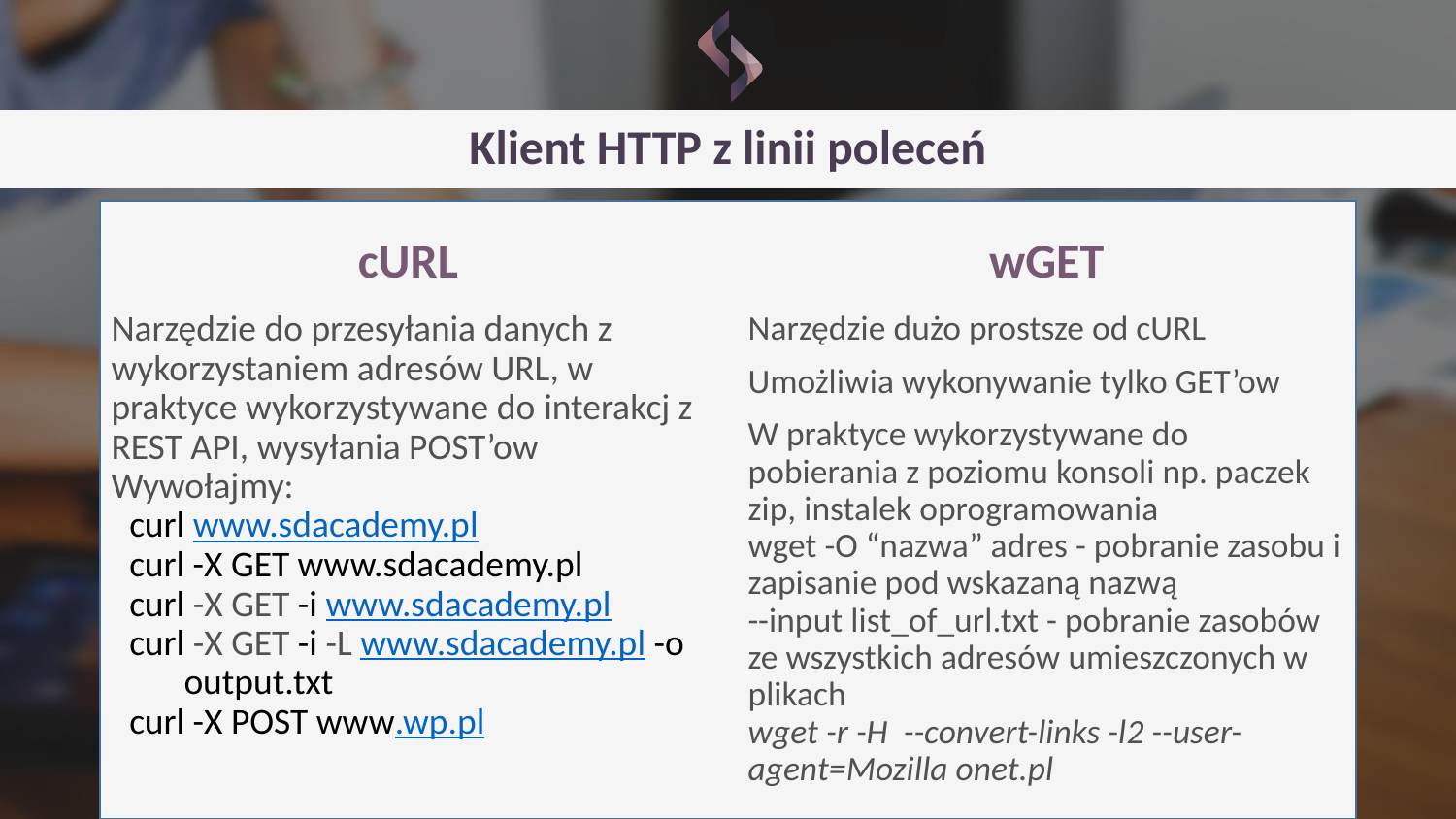

# Klient HTTP z linii poleceń
cURL
wGET
Narzędzie dużo prostsze od cURL
Umożliwia wykonywanie tylko GET’ow
W praktyce wykorzystywane do pobierania z poziomu konsoli np. paczek zip, instalek oprogramowania 	             wget -O “nazwa” adres - pobranie zasobu i zapisanie pod wskazaną nazwą                      --input list_of_url.txt - pobranie zasobów ze wszystkich adresów umieszczonych w plikach                                                        wget -r -H  --convert-links -l2 --user-agent=Mozilla onet.pl

Narzędzie do przesyłania danych z wykorzystaniem adresów URL, w praktyce wykorzystywane do interakcj z REST API, wysyłania POST’ow
Wywołajmy:
curl www.sdacademy.pl
curl -X GET www.sdacademy.pl
curl -X GET -i www.sdacademy.pl
curl -X GET -i -L www.sdacademy.pl -o output.txt
curl -X POST www.wp.pl